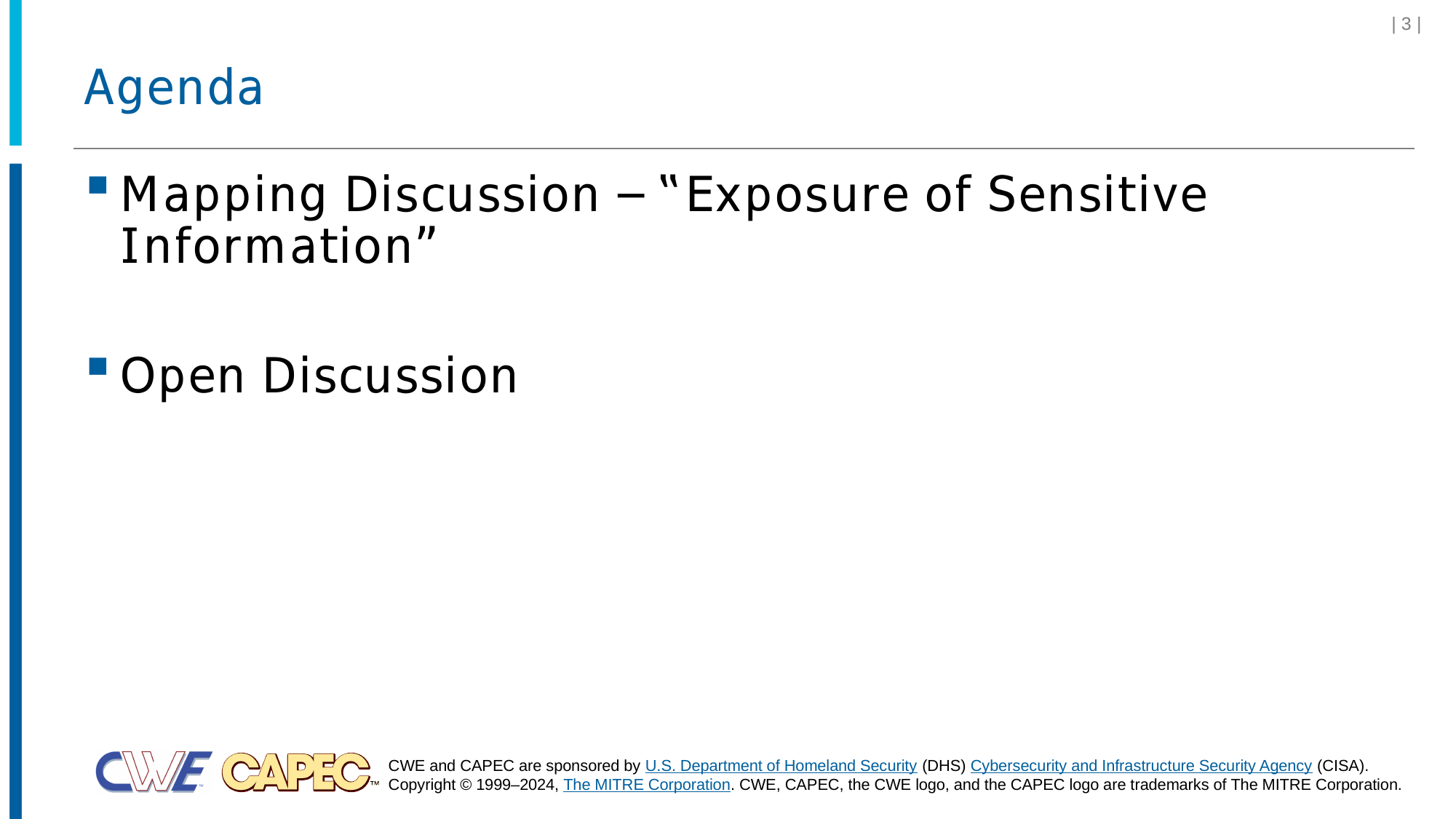

| 3 |
# Agenda
Mapping Discussion – “Exposure of Sensitive Information”

Open Discussion